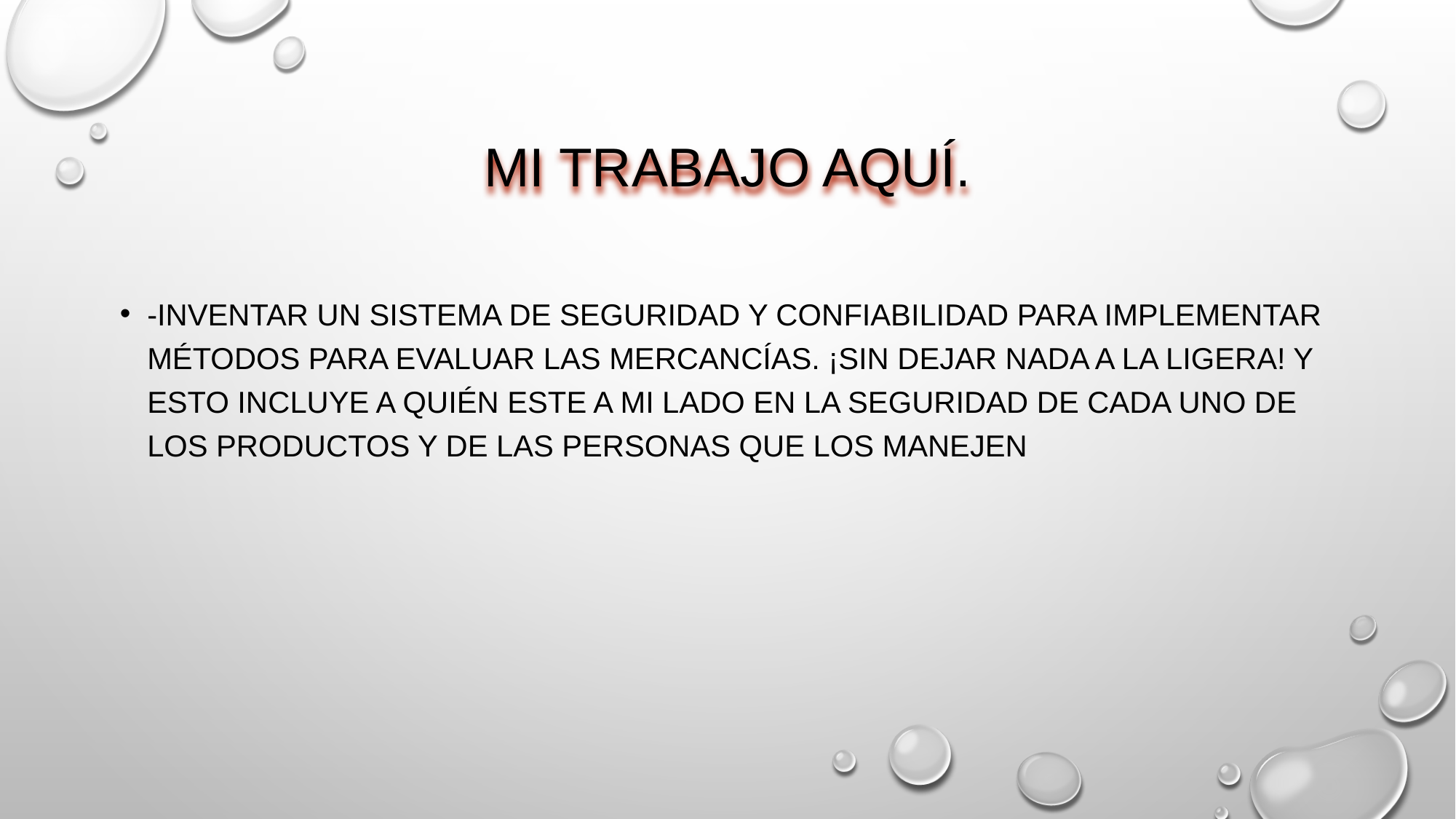

# Mi trabajo aquí.
-Inventar un sistema de seguridad y confiabilidad para implementar métodos para evaluar las mercancías. ¡Sin dejar nada a la ligera! Y esto incluye a quién este a mi lado en la seguridad de cada uno de los productos y de las personas que los manejen